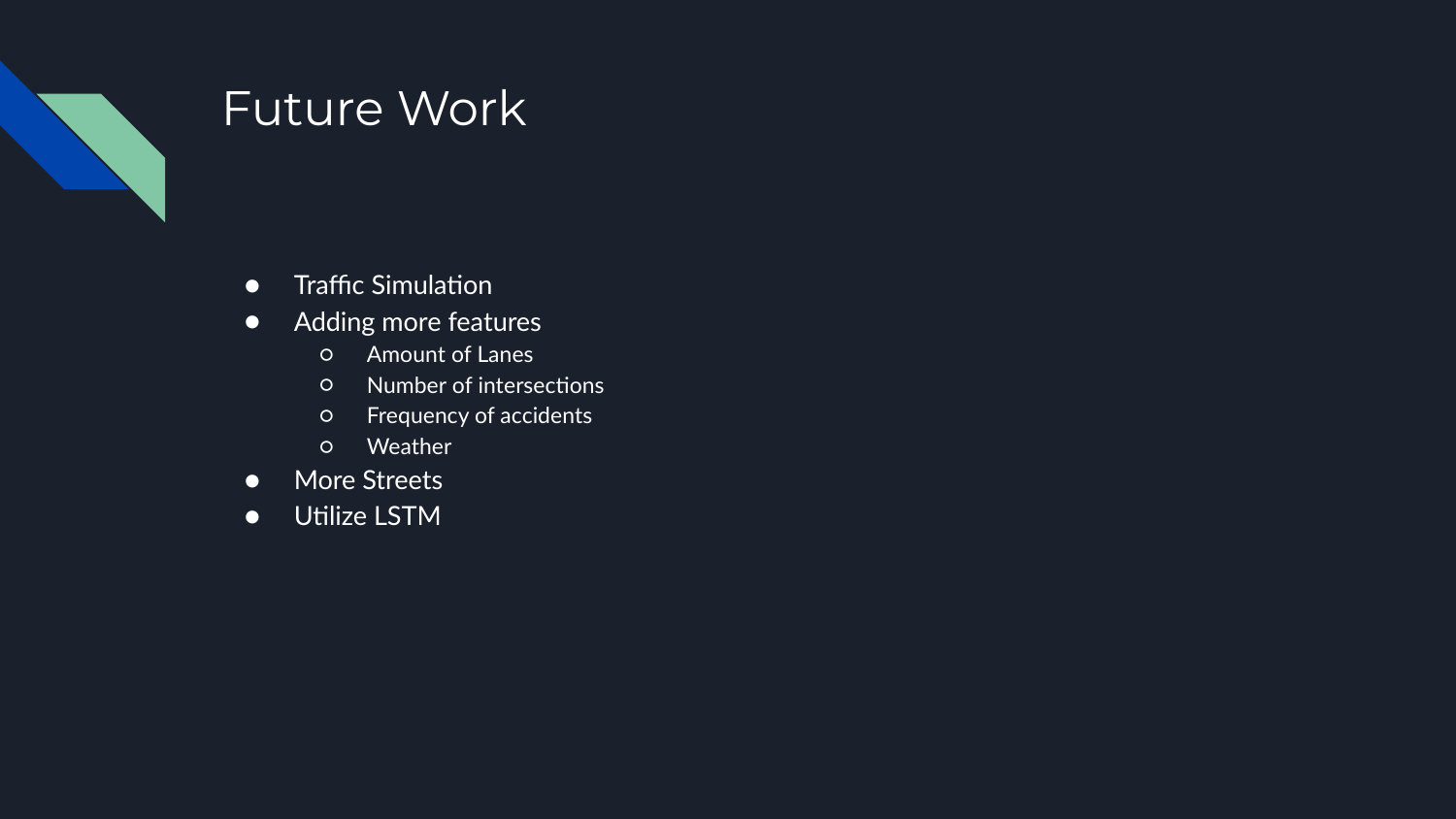

# Future Work
Traffic Simulation
Adding more features
Amount of Lanes
Number of intersections
Frequency of accidents
Weather
More Streets
Utilize LSTM